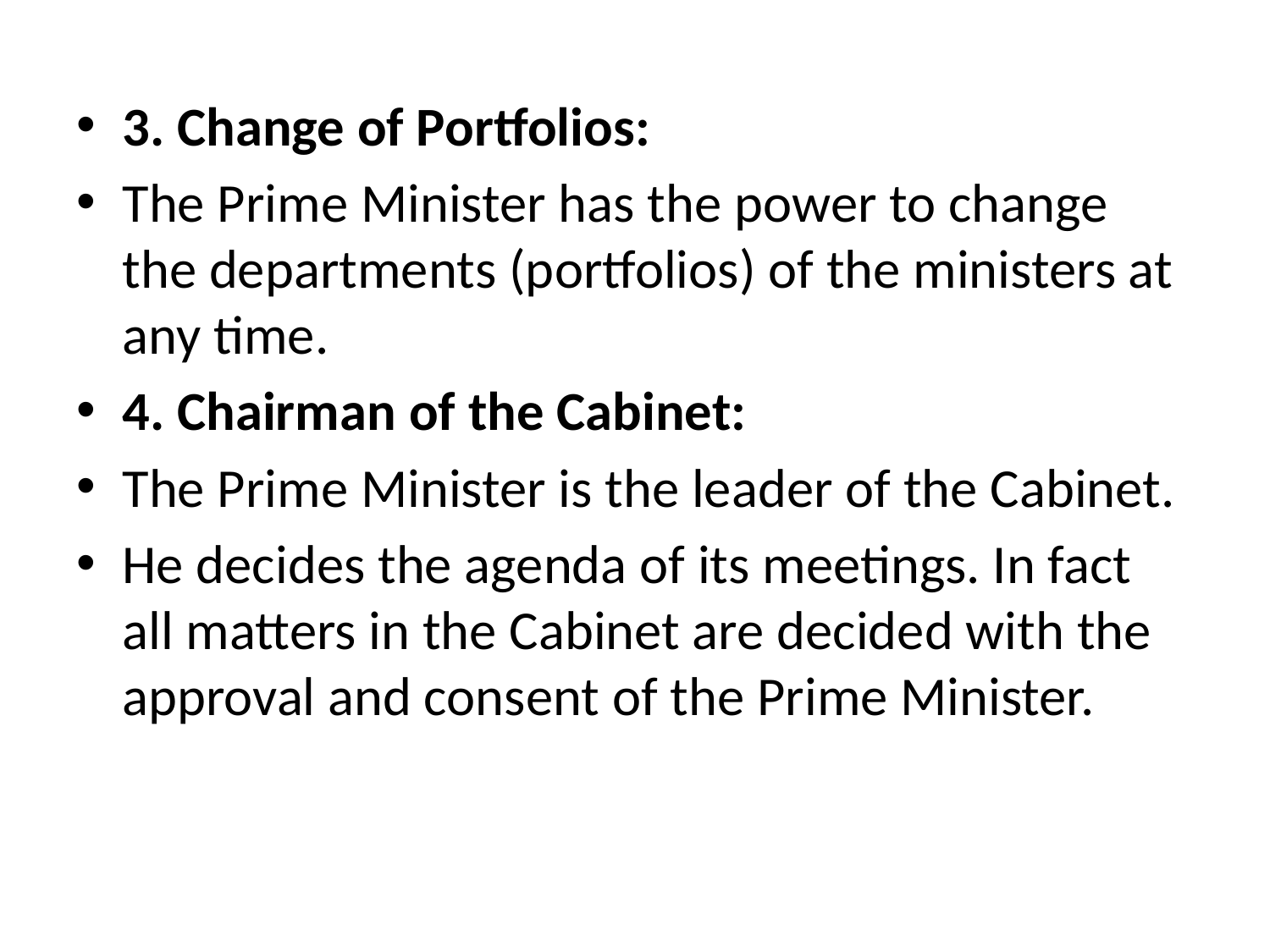

3. Change of Portfolios:
The Prime Minister has the power to change the departments (portfolios) of the ministers at any time.
4. Chairman of the Cabinet:
The Prime Minister is the leader of the Cabinet.
He decides the agenda of its meetings. In fact all matters in the Cabinet are decided with the approval and consent of the Prime Minister.